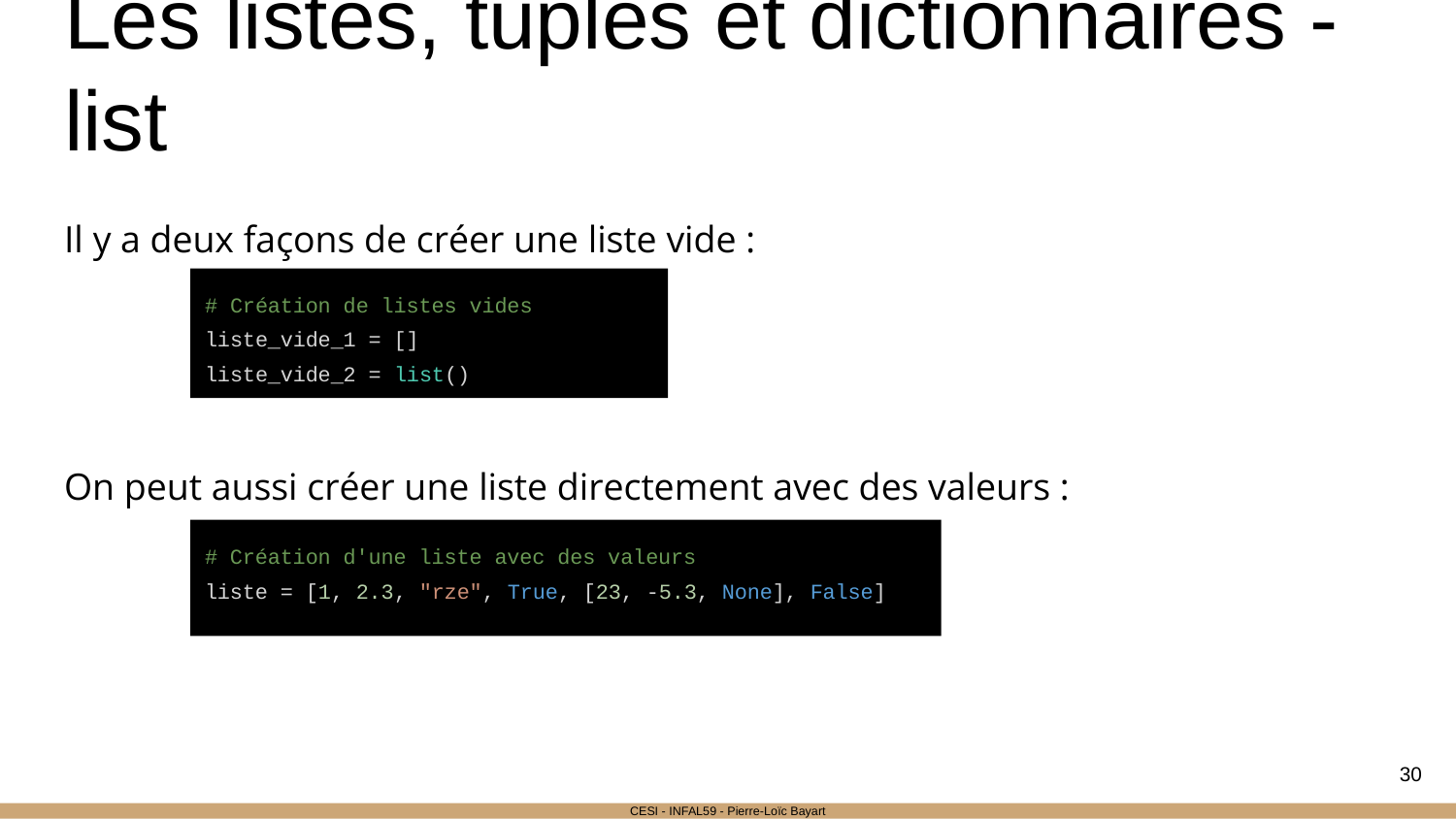

# Les listes, tuples et dictionnaires - list
Il y a deux façons de créer une liste vide :

On peut aussi créer une liste directement avec des valeurs :
# Création de listes vides
liste_vide_1 = []
liste_vide_2 = list()
# Création d'une liste avec des valeurs
liste = [1, 2.3, "rze", True, [23, -5.3, None], False]
30